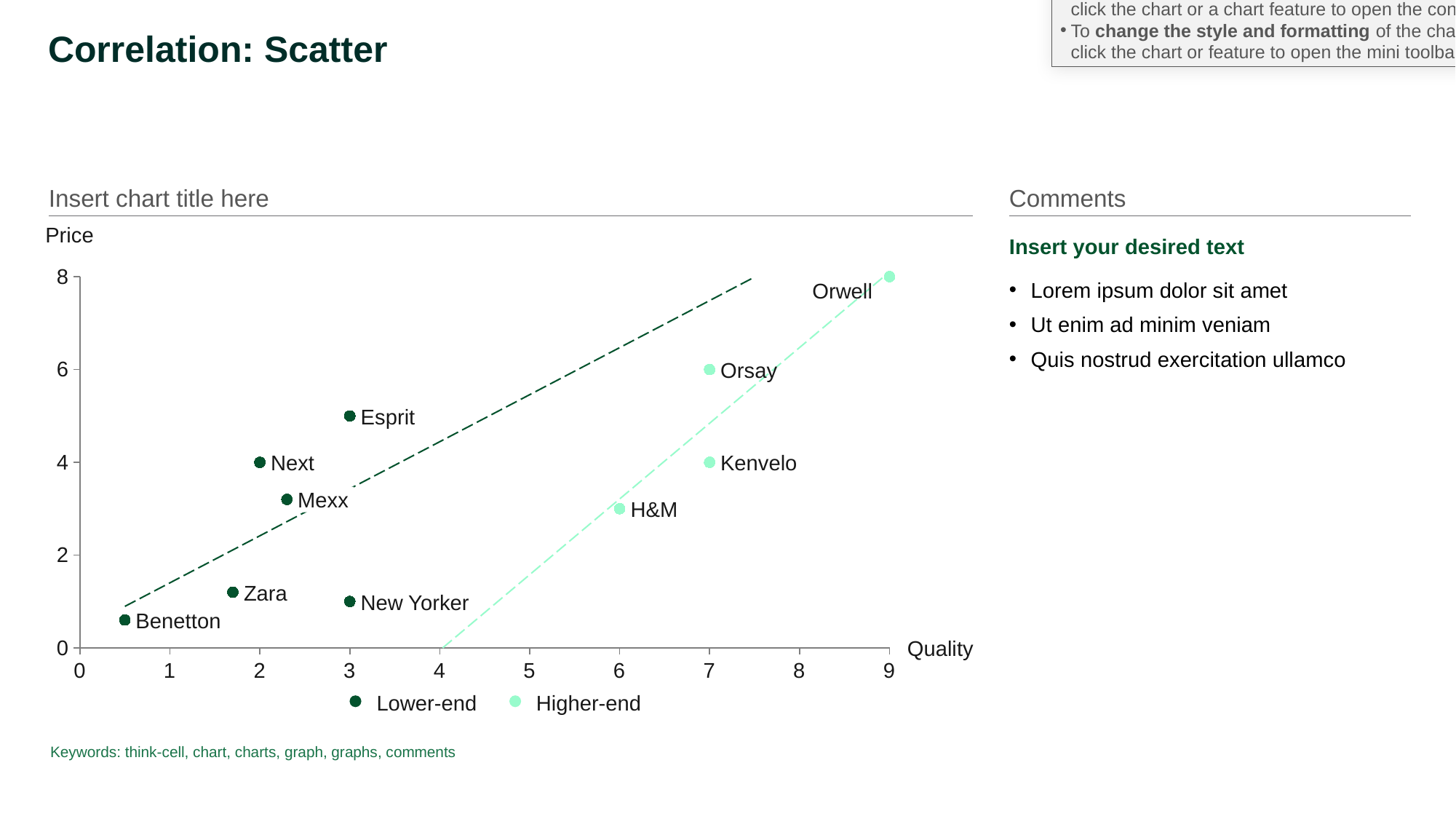

This slide contains a think-cell chart.
To open the chart's internal datasheet, double-click any empty space in the chart.
To add annotations (e.g., labels, trendlines/partitions), right-click the chart or a chart feature to open the context menu.
To change the style and formatting of the chart or a feature, click the chart or feature to open the mini toolbar.
# Correlation: Scatter
Insert chart title here
Comments
Insert your desired text
Lorem ipsum dolor sit amet
Ut enim ad minim veniam
Quis nostrud exercitation ullamco

Price

### Chart

| Category |  |  |
|---|---|---|
Orwell
Orsay
Esprit
Next
Kenvelo
Mexx
H&M
Zara
New Yorker
Benetton
Quality
Lower-end
Higher-end

Keywords: think-cell, chart, charts, graph, graphs, comments